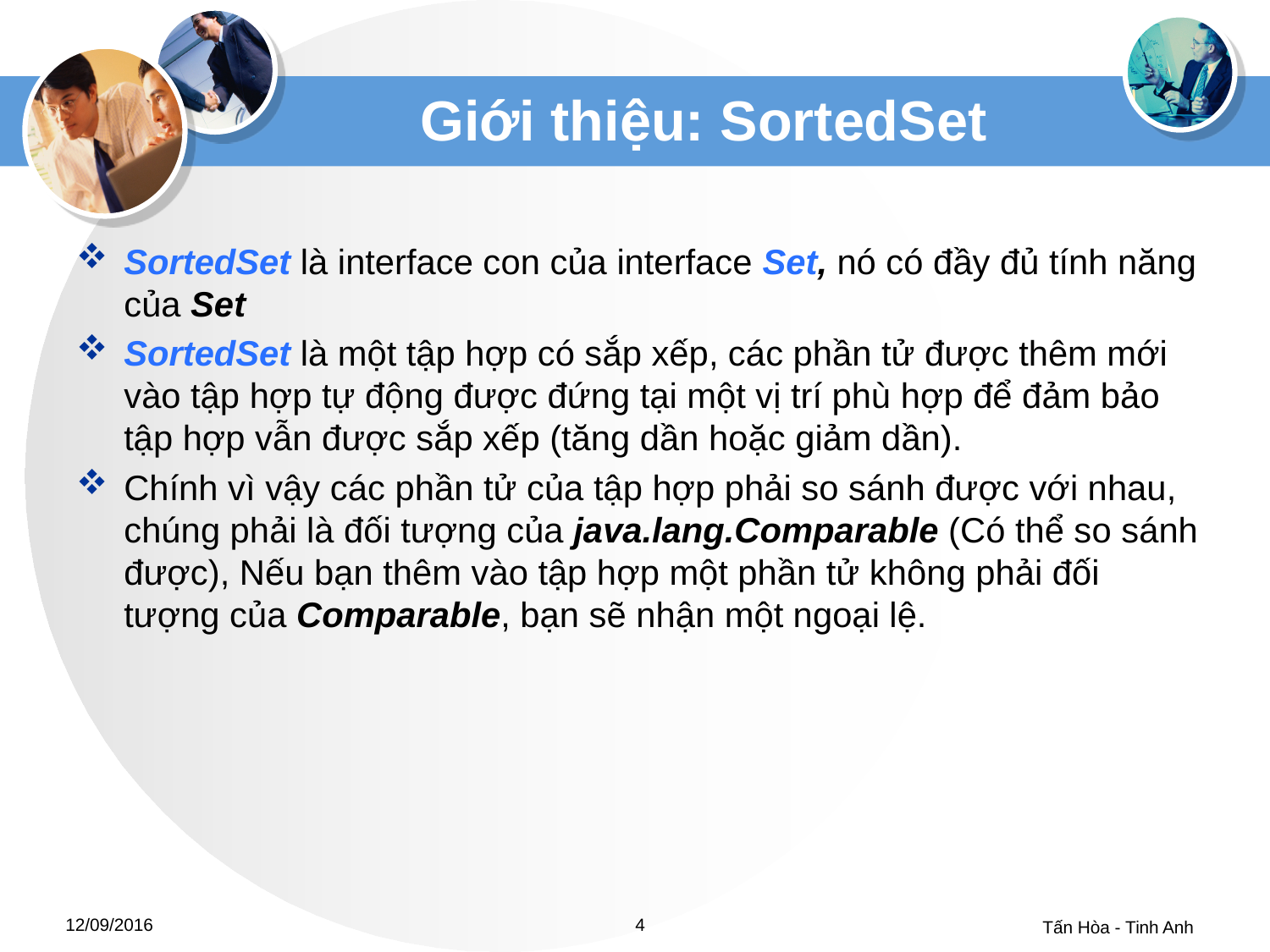

# Giới thiệu: SortedSet
SortedSet là interface con của interface Set, nó có đầy đủ tính năng của Set
SortedSet là một tập hợp có sắp xếp, các phần tử được thêm mới vào tập hợp tự động được đứng tại một vị trí phù hợp để đảm bảo tập hợp vẫn được sắp xếp (tăng dần hoặc giảm dần).
Chính vì vậy các phần tử của tập hợp phải so sánh được với nhau, chúng phải là đối tượng của java.lang.Comparable (Có thể so sánh được), Nếu bạn thêm vào tập hợp một phần tử không phải đối tượng của Comparable, bạn sẽ nhận một ngoại lệ.
12/09/2016
4
Tấn Hòa - Tinh Anh